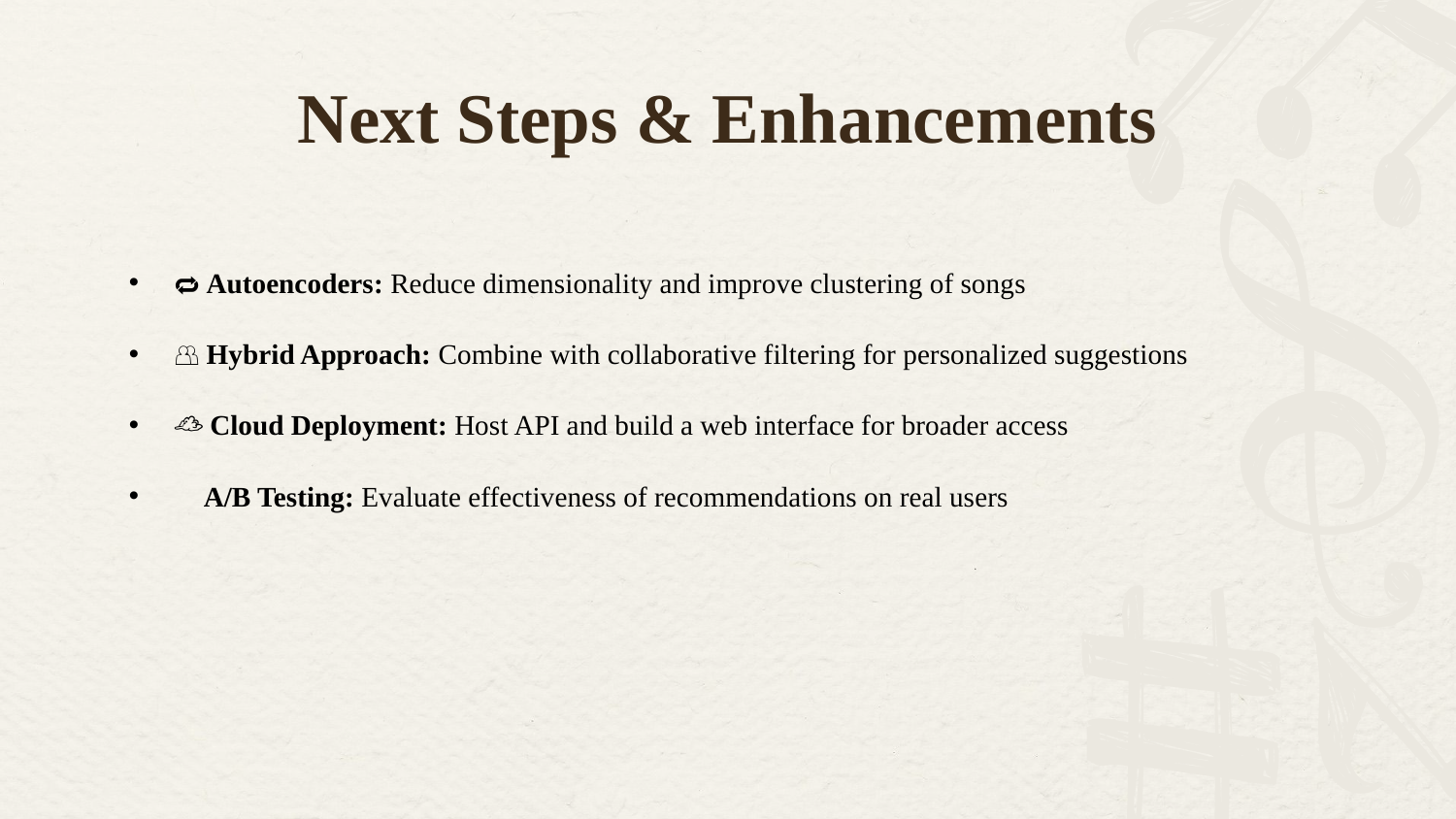

Next Steps & Enhancements

🔁 Autoencoders: Reduce dimensionality and improve clustering of songs
👥 Hybrid Approach: Combine with collaborative filtering for personalized suggestions
☁️ Cloud Deployment: Host API and build a web interface for broader access
🧪 A/B Testing: Evaluate effectiveness of recommendations on real users